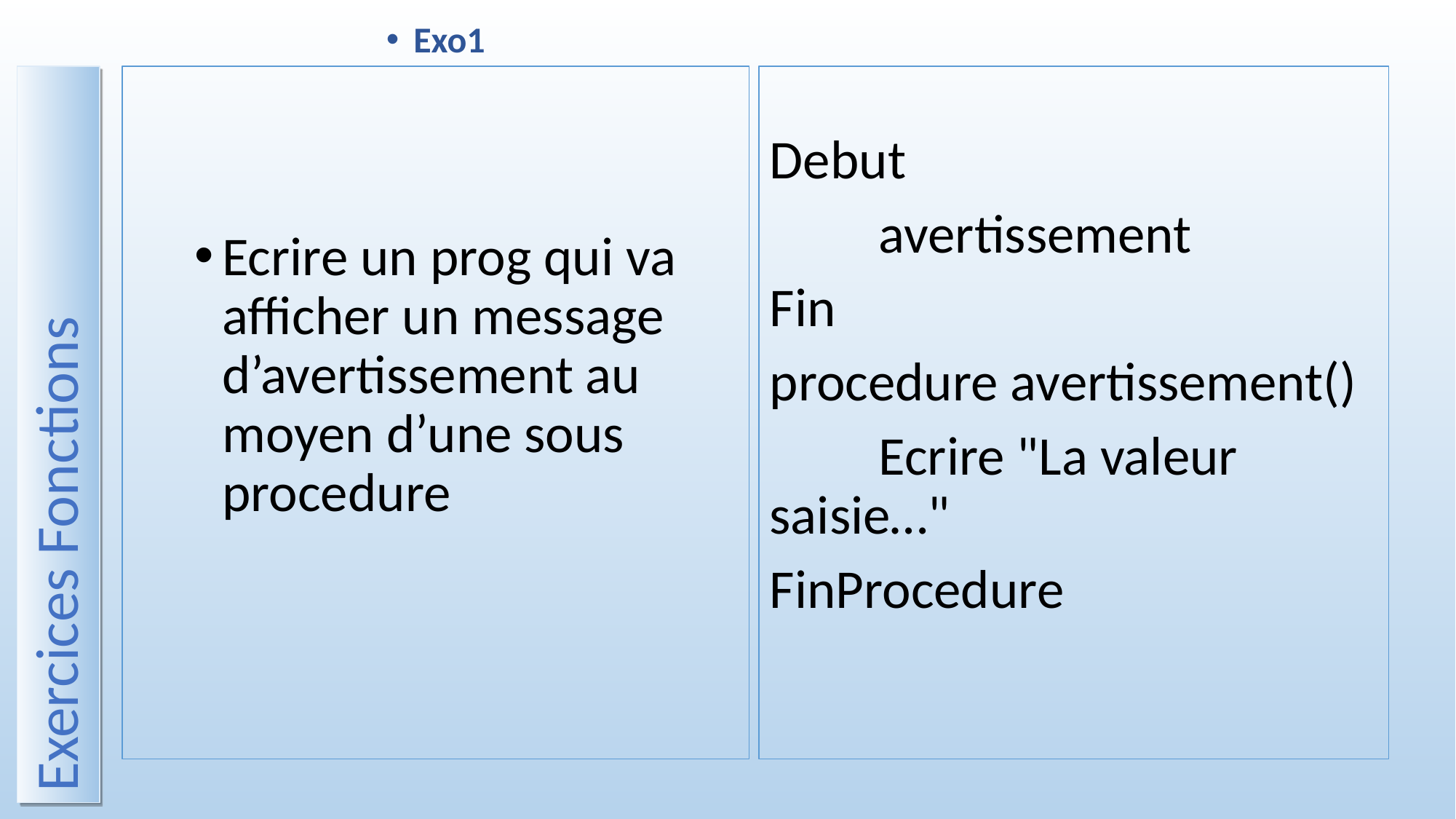

Exo1

Ecrire un prog qui va afficher un message d’avertissement au moyen d’une sous procedure

Debut
	avertissement
Fin
procedure avertissement()
	Ecrire "La valeur saisie…"
FinProcedure

Exercices Fonctions
Solution